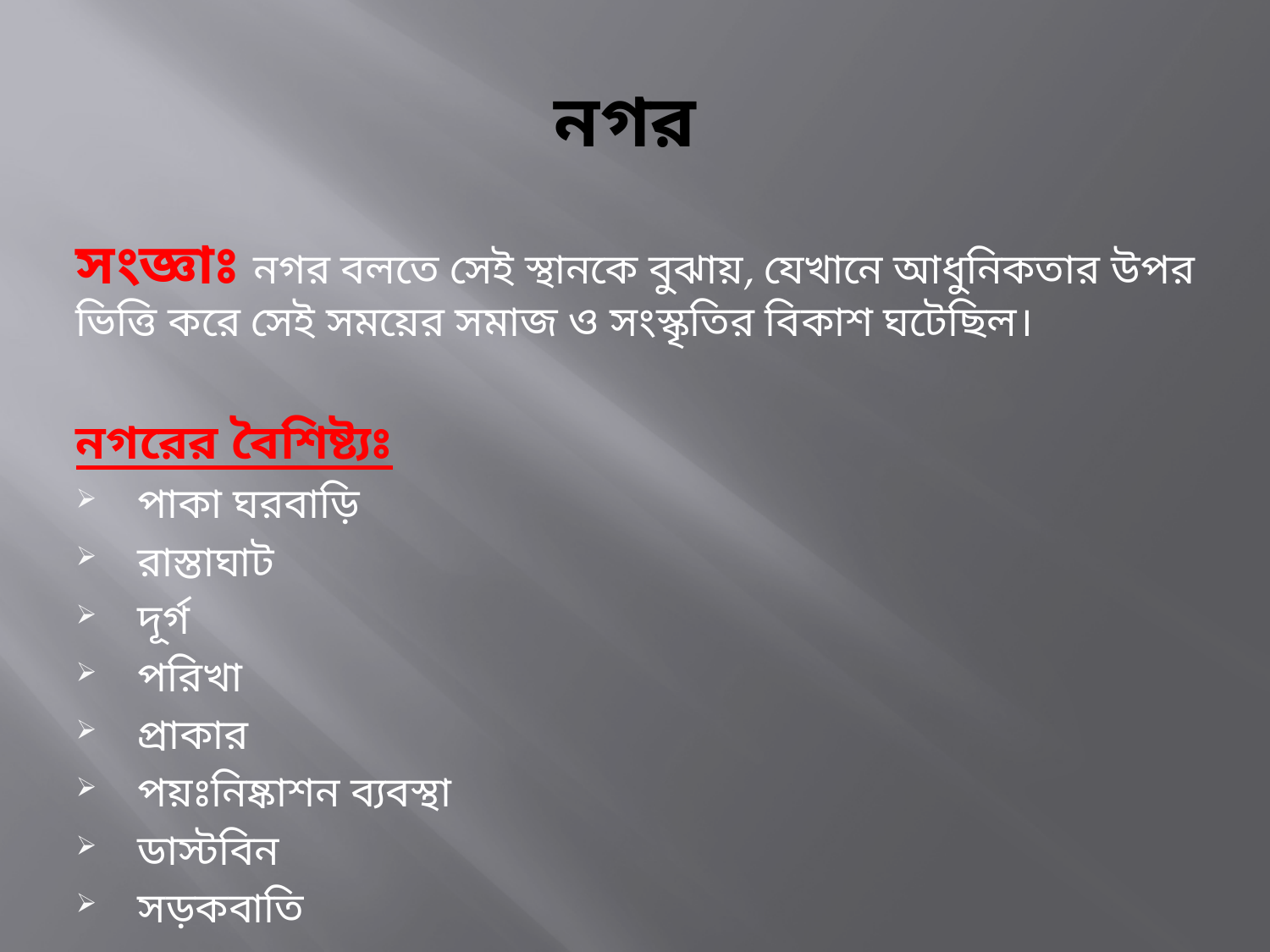

# নগর
সংজ্ঞাঃ নগর বলতে সেই স্থানকে বুঝায়, যেখানে আধুনিকতার উপর ভিত্তি করে সেই সময়ের সমাজ ও সংস্কৃতির বিকাশ ঘটেছিল।

নগরের বৈশিষ্ট্যঃ
পাকা ঘরবাড়ি
রাস্তাঘাট
দূর্গ
পরিখা
প্রাকার
পয়ঃনিষ্কাশন ব্যবস্থা
ডাস্টবিন
সড়কবাতি